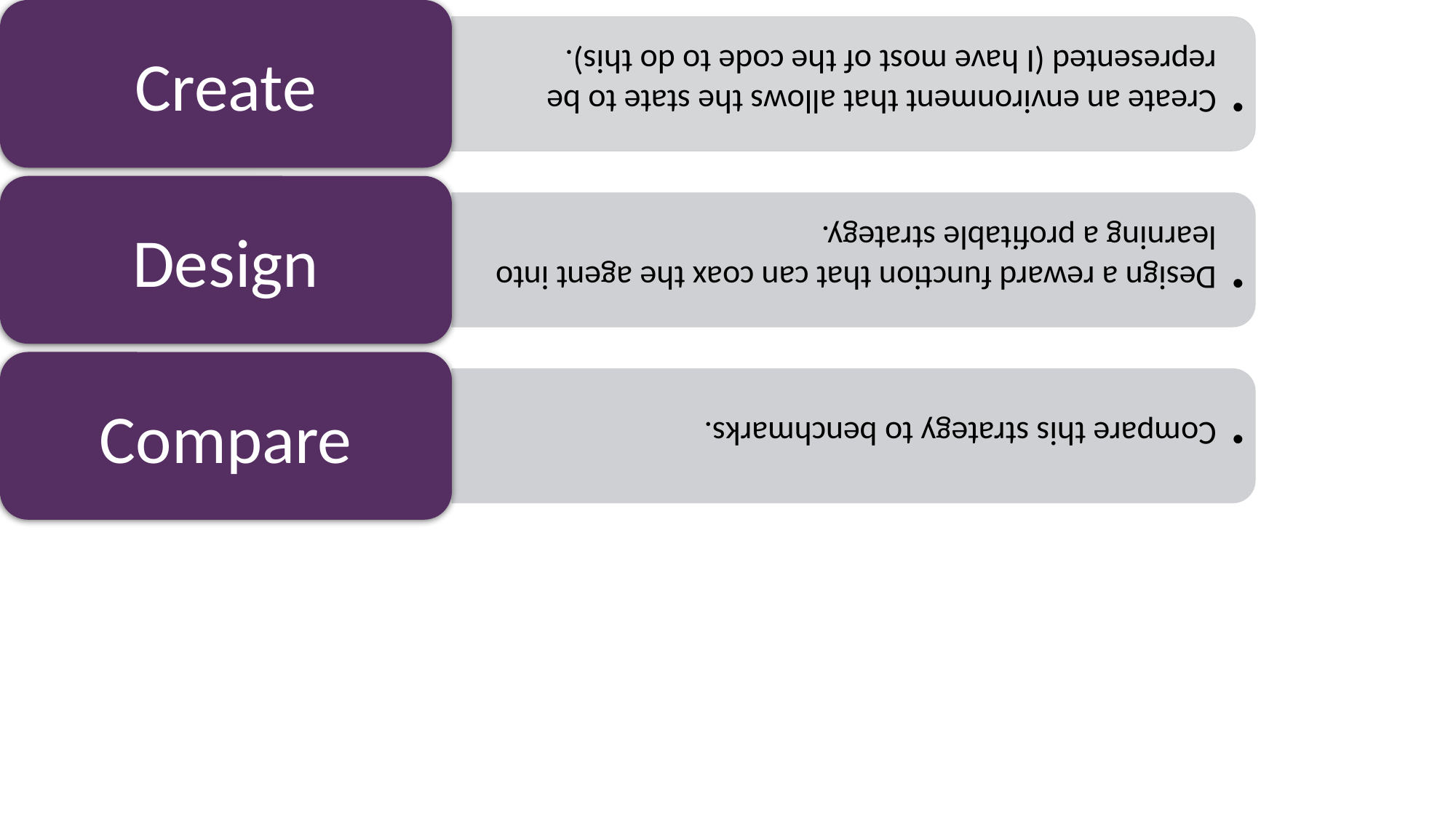

# Project Objectives
Create an environment that allows the state to be represented (I have most of the code to do this).
Create
Design a reward function that can coax the agent into learning a profitable strategy.
Design
Compare this strategy to benchmarks.
Compare